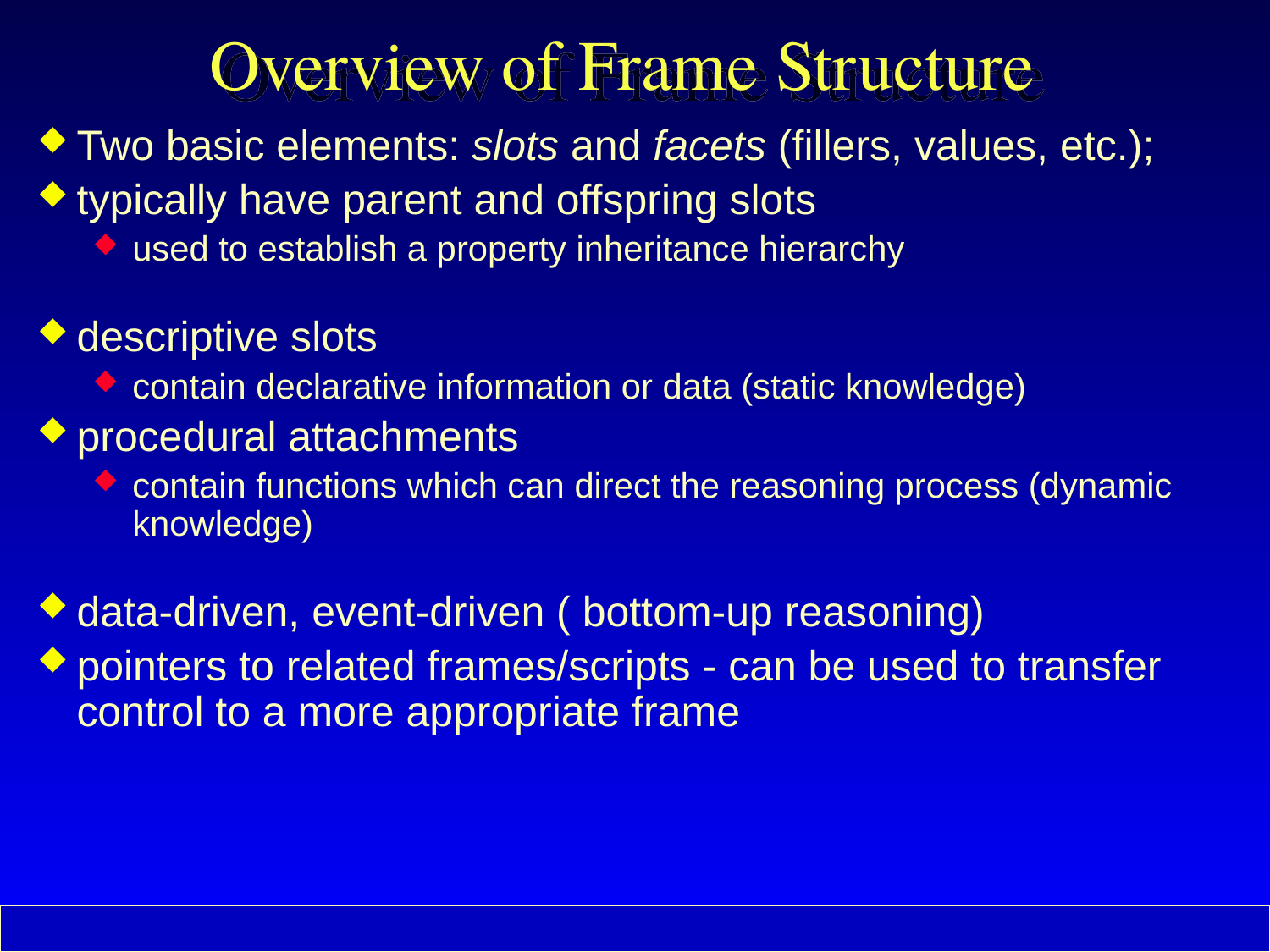

# Overview of Frame Structure
Two basic elements: slots and facets (fillers, values, etc.);
typically have parent and offspring slots
used to establish a property inheritance hierarchy
descriptive slots
contain declarative information or data (static knowledge)
procedural attachments
contain functions which can direct the reasoning process (dynamic knowledge)
data-driven, event-driven ( bottom-up reasoning)
pointers to related frames/scripts - can be used to transfer control to a more appropriate frame

[Rogers 1999]